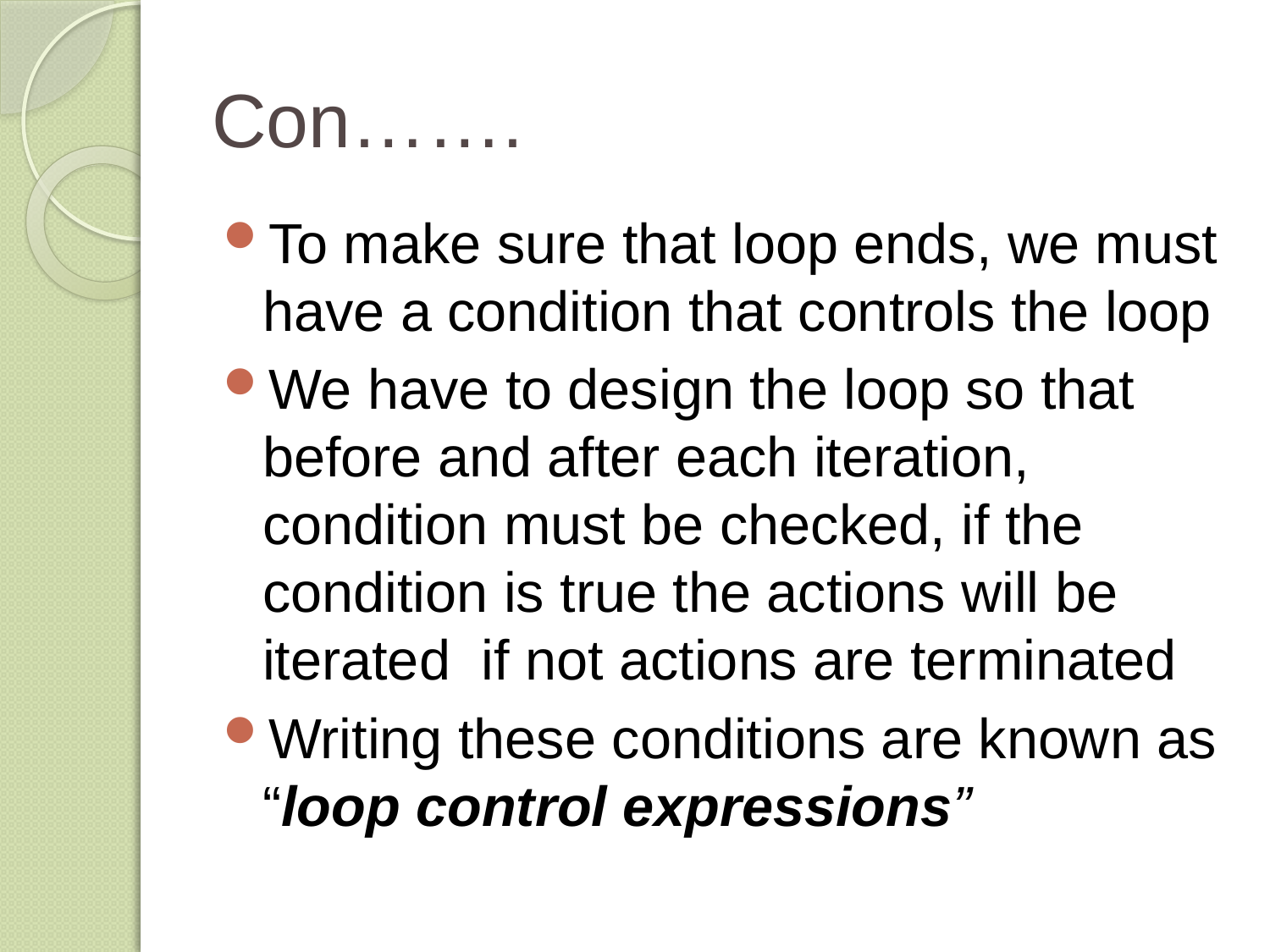

# Con…….
To make sure that loop ends, we must have a condition that controls the loop
We have to design the loop so that before and after each iteration, condition must be checked, if the condition is true the actions will be iterated  if not actions are terminated
Writing these conditions are known as “loop control expressions”